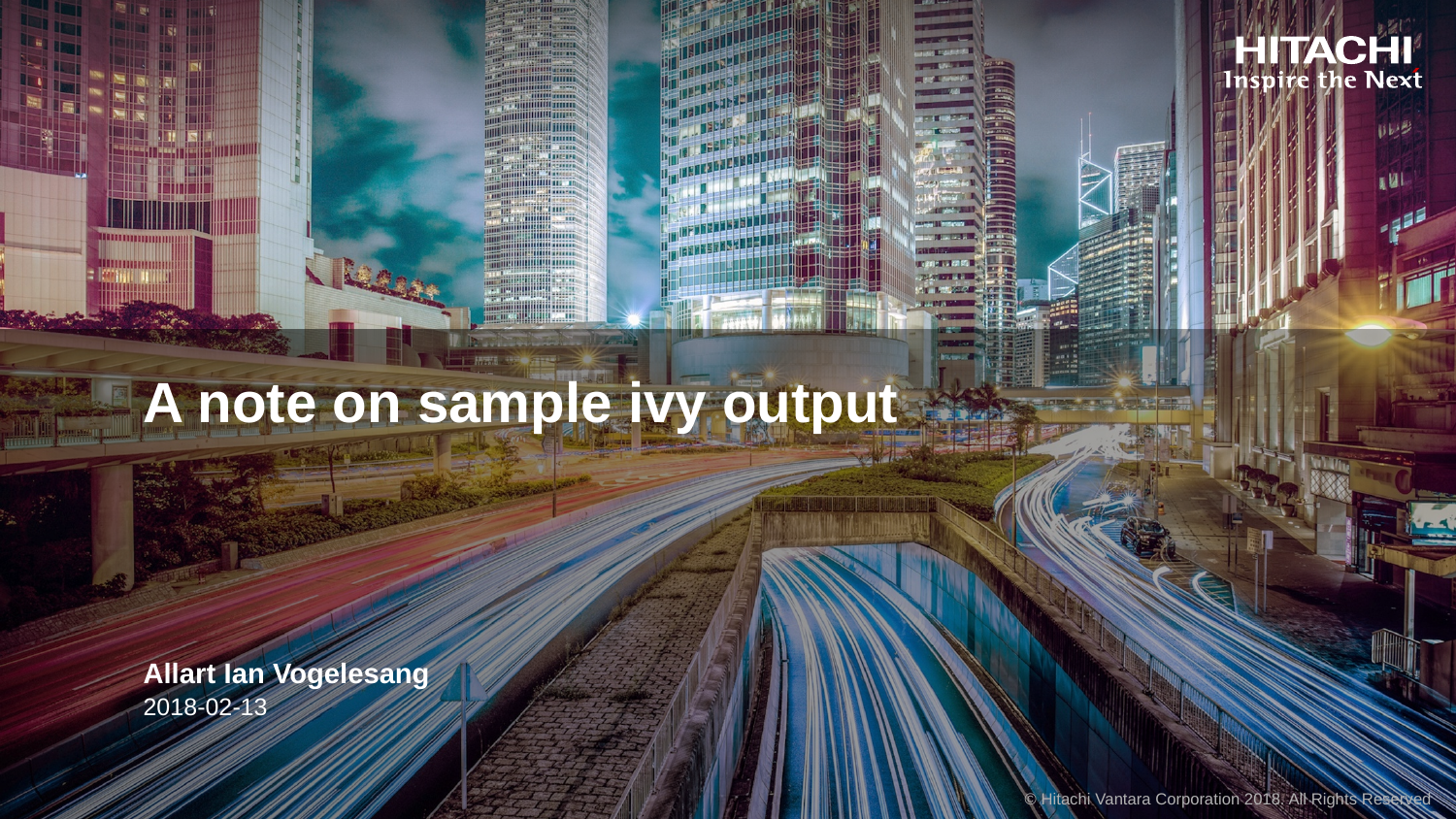

# A note on sample ivy output
Allart Ian Vogelesang
2018-02-13